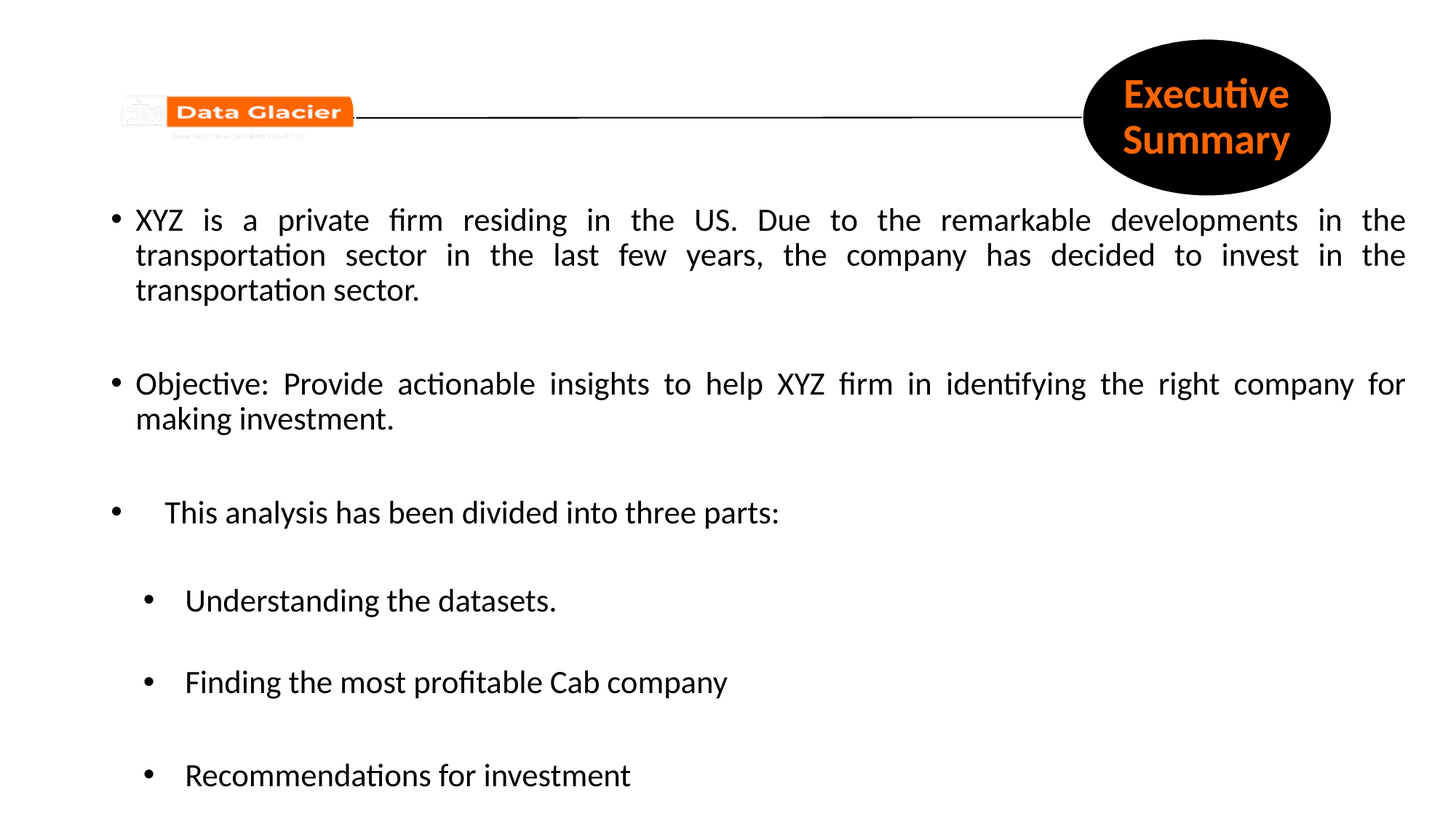

Executive Summary
XYZ is a private firm residing in the US. Due to the remarkable developments in the transportation sector in the last few years, the company has decided to invest in the transportation sector.

Objective: Provide actionable insights to help XYZ firm in identifying the right company for making investment.

    This analysis has been divided into three parts:

Understanding the datasets.

Finding the most profitable Cab company

Recommendations for investment